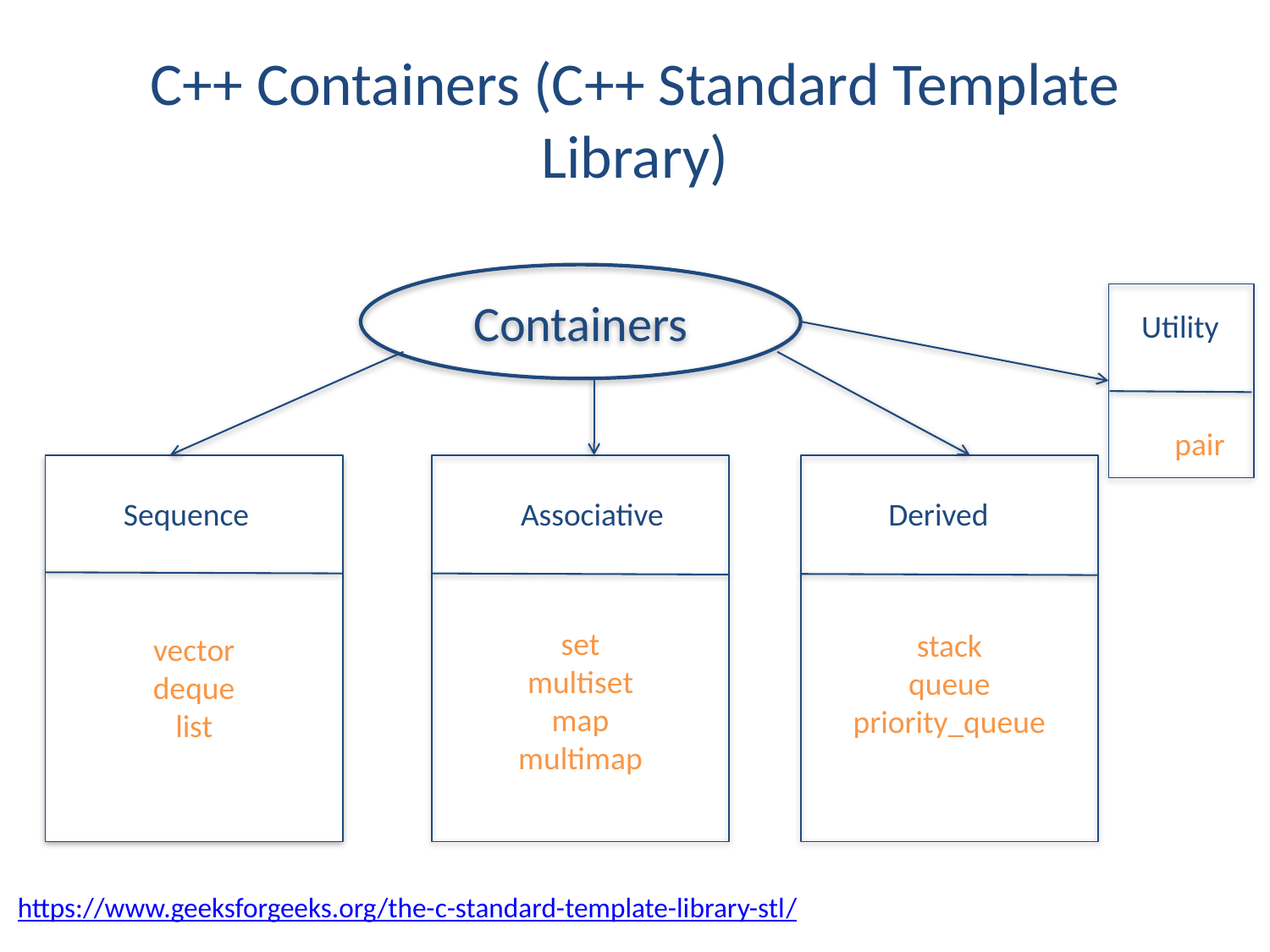

# C++ Containers (C++ Standard Template Library)
Containers

Utility
pair

vector
deque
list

Sequence
Associative
Derived
set
multiset
map
multimap
stack
queue
priority_queue
https://www.geeksforgeeks.org/the-c-standard-template-library-stl/